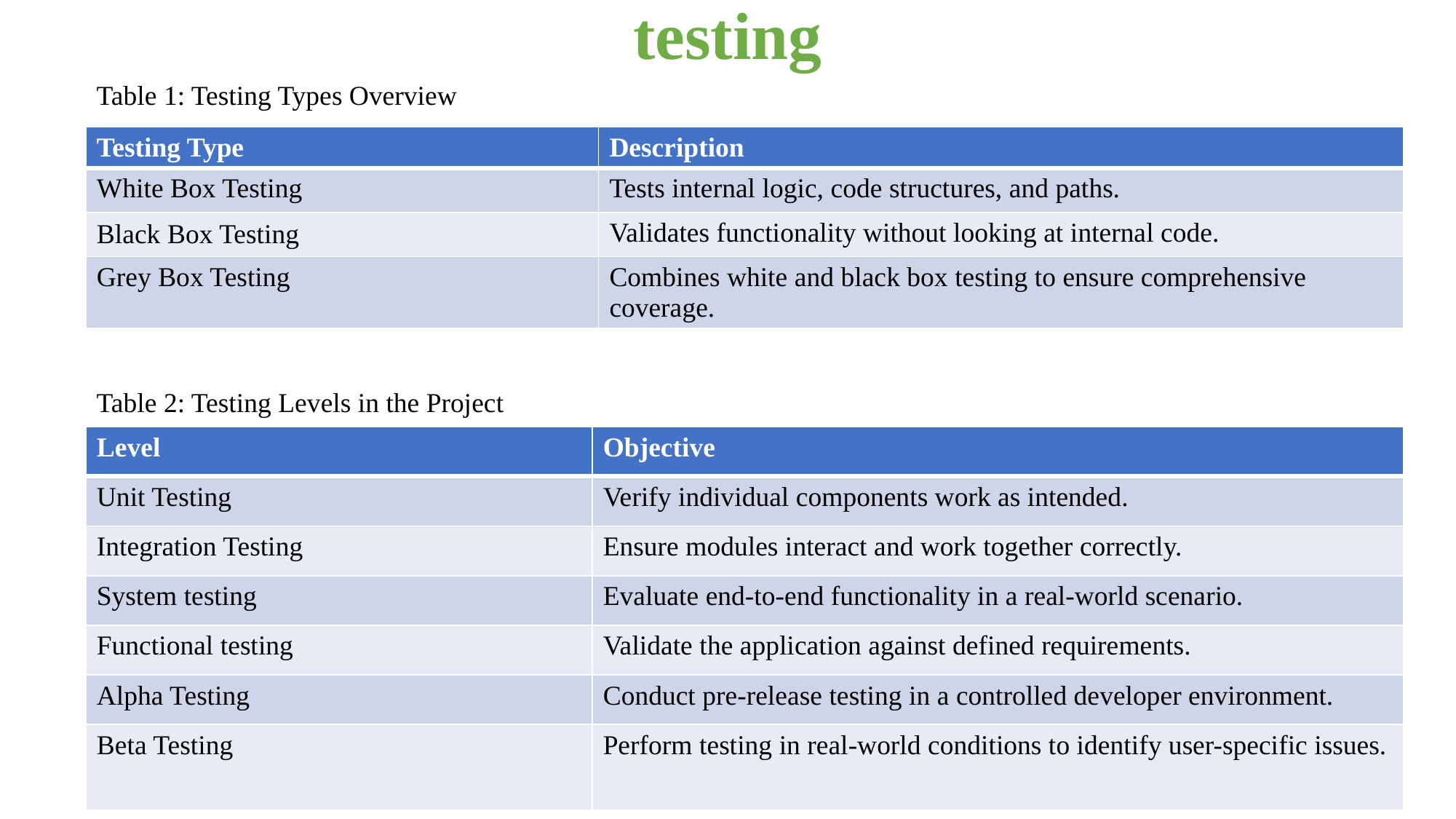

# testing
Table 1: Testing Types Overview
| Testing Type | Description |
| --- | --- |
| White Box Testing | Tests internal logic, code structures, and paths. |
| Black Box Testing | Validates functionality without looking at internal code. |
| Grey Box Testing | Combines white and black box testing to ensure comprehensive coverage. |
Table 2: Testing Levels in the Project
| Level | Objective |
| --- | --- |
| Unit Testing | Verify individual components work as intended. |
| Integration Testing | Ensure modules interact and work together correctly. |
| System testing | Evaluate end-to-end functionality in a real-world scenario. |
| Functional testing | Validate the application against defined requirements. |
| Alpha Testing | Conduct pre-release testing in a controlled developer environment. |
| Beta Testing | Perform testing in real-world conditions to identify user-specific issues. |